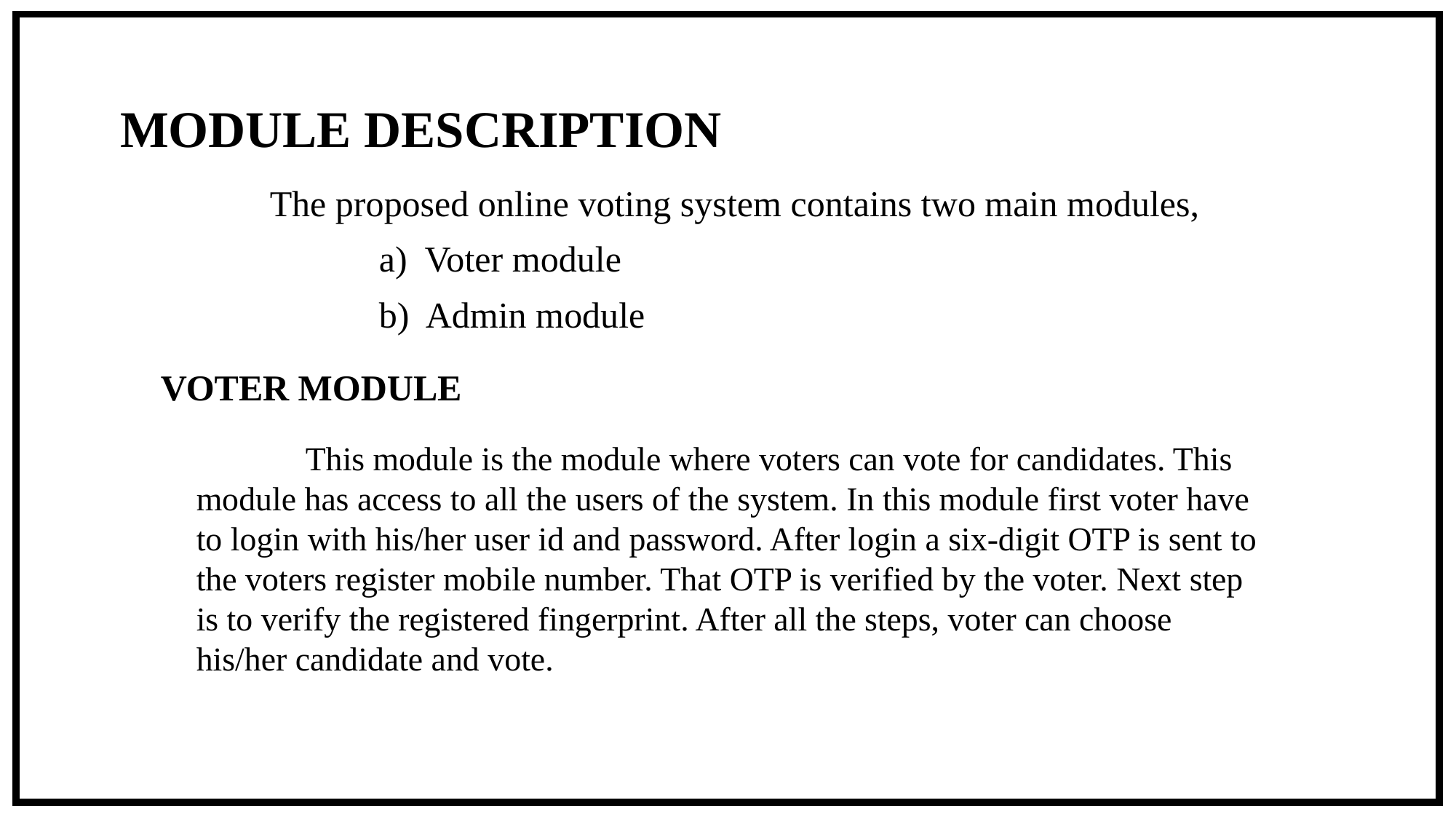

MODULE DESCRIPTION
		The proposed online voting system contains two main modules,
a)  Voter module
b)  Admin module
VOTER MODULE
	This module is the module where voters can vote for candidates. This module has access to all the users of the system. In this module first voter have to login with his/her user id and password. After login a six-digit OTP is sent to the voters register mobile number. That OTP is verified by the voter. Next step is to verify the registered fingerprint. After all the steps, voter can choose his/her candidate and vote.